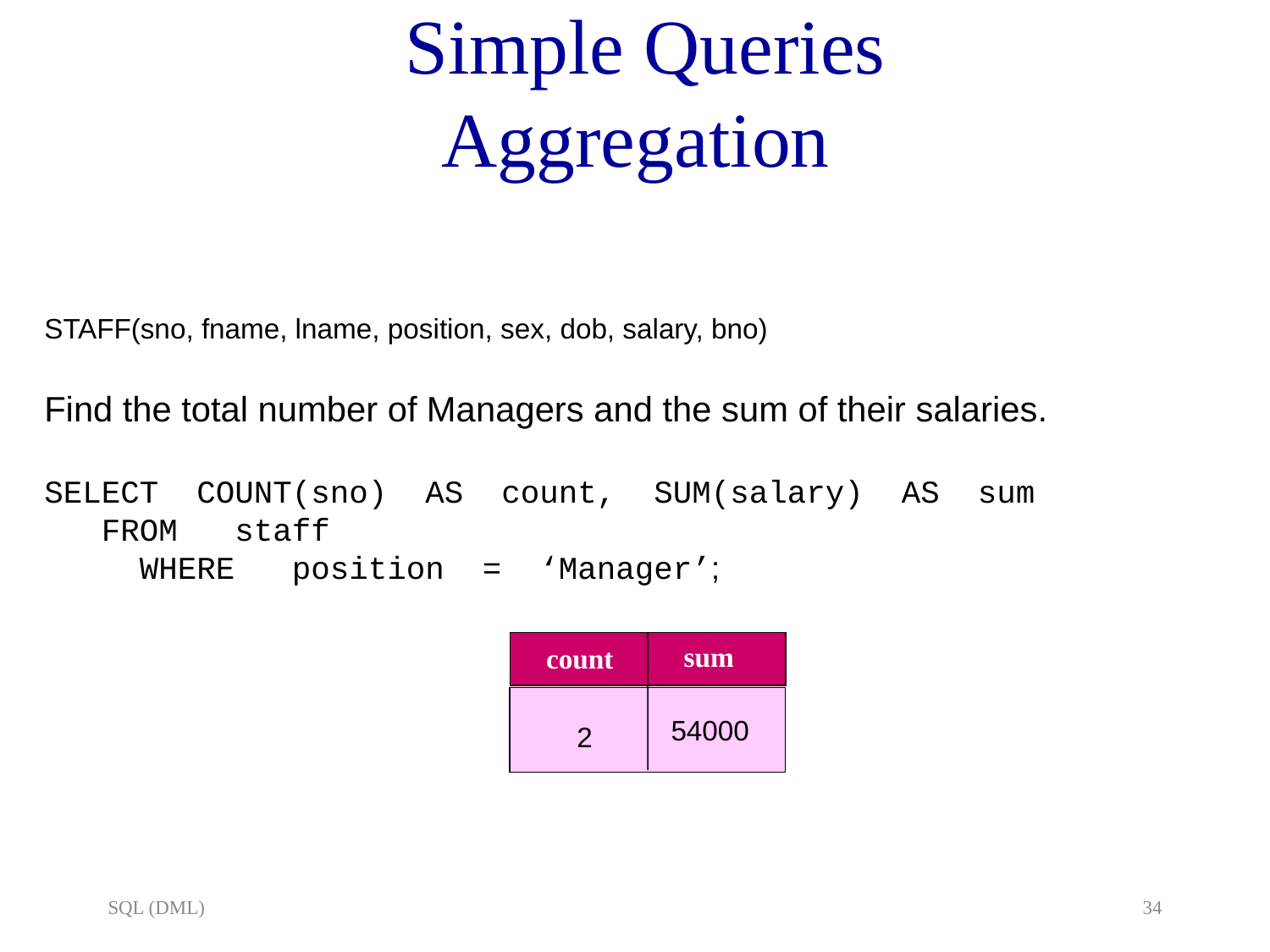

# Simple Queries Aggregation
STAFF(sno, fname, lname, position, sex, dob, salary, bno)

Find the total number of Managers and the sum of their salaries.

SELECT  COUNT(sno)  AS  count,  SUM(salary)  AS  sum
   FROM   staff
     WHERE   position  =  ‘Manager’;

sum
count

54000
2
SQL (DML)
34